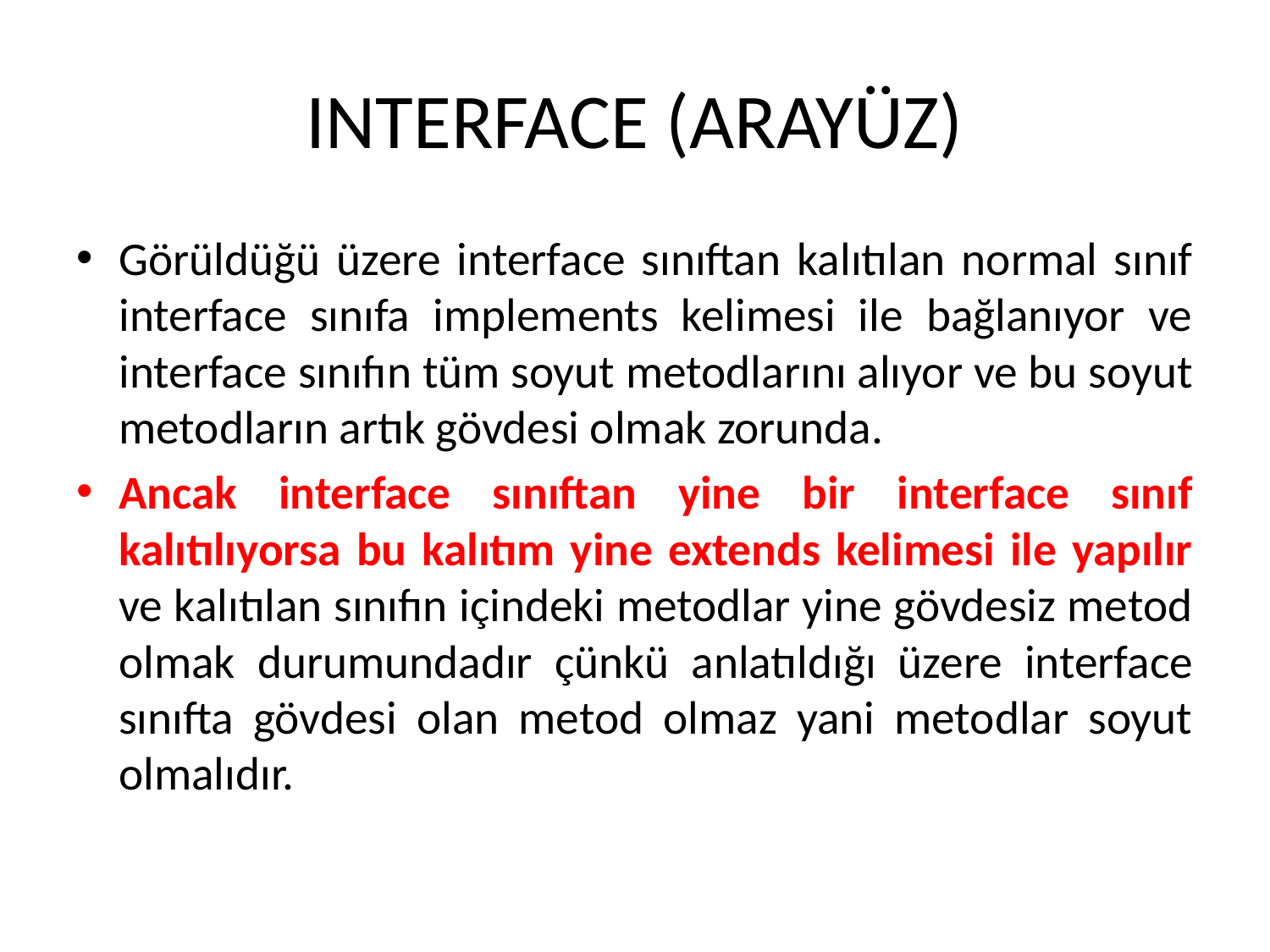

# INTERFACE (ARAYÜZ)
Görüldüğü üzere interface sınıftan kalıtılan normal sınıf interface sınıfa implements kelimesi ile bağlanıyor ve interface sınıfın tüm soyut metodlarını alıyor ve bu soyut metodların artık gövdesi olmak zorunda.
Ancak interface sınıftan yine bir interface sınıf kalıtılıyorsa bu kalıtım yine extends kelimesi ile yapılır ve kalıtılan sınıfın içindeki metodlar yine gövdesiz metod olmak durumundadır çünkü anlatıldığı üzere interface sınıfta gövdesi olan metod olmaz yani metodlar soyut olmalıdır.